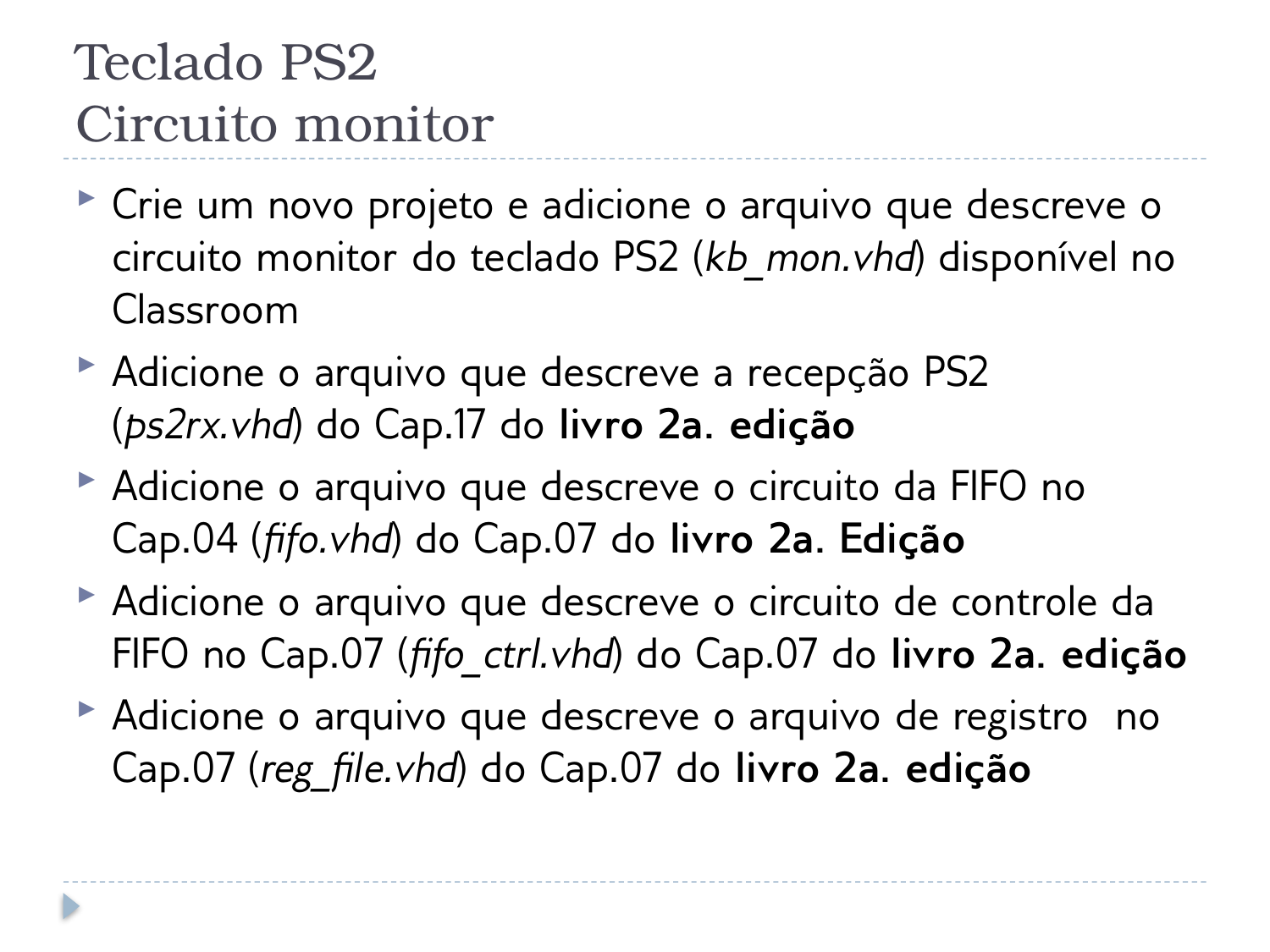

# Teclado PS2 Circuito monitor
Crie um novo projeto e adicione o arquivo que descreve o circuito monitor do teclado PS2 (kb_mon.vhd) disponível no Classroom
Adicione o arquivo que descreve a recepção PS2 (ps2rx.vhd) do Cap.17 do livro 2a. edição
Adicione o arquivo que descreve o circuito da FIFO no Cap.04 (fifo.vhd) do Cap.07 do livro 2a. Edição
Adicione o arquivo que descreve o circuito de controle da FIFO no Cap.07 (fifo_ctrl.vhd) do Cap.07 do livro 2a. edição
Adicione o arquivo que descreve o arquivo de registro  no Cap.07 (reg_file.vhd) do Cap.07 do livro 2a. edição